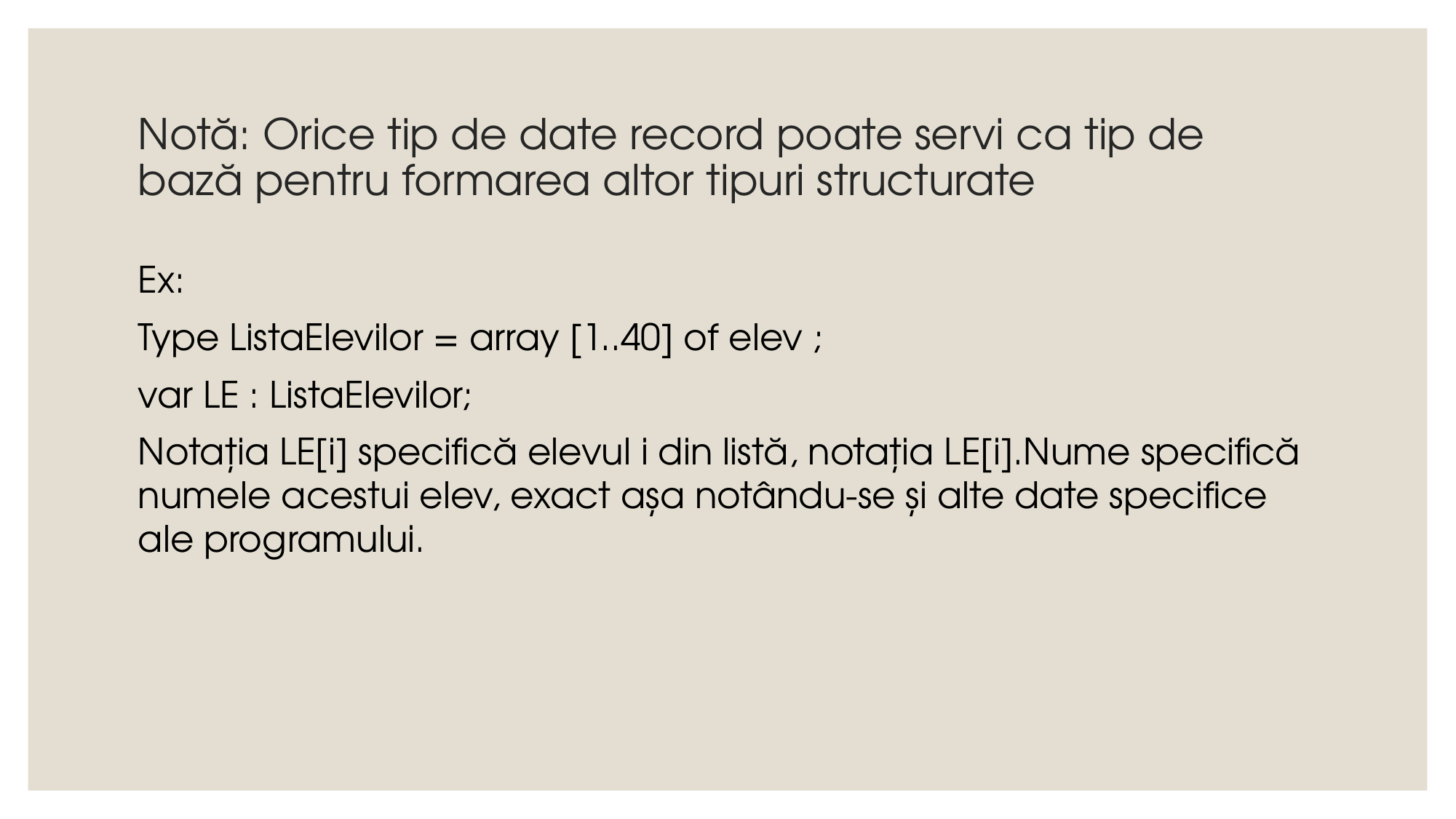

# Notă: Orice tip de date record poate servi ca tip de bază pentru formarea altor tipuri structurate
Ex:
Type ListaElevilor = array [1..40] of elev ;
var LE : ListaElevilor;
Notația LE[i] specifică elevul i din listă, notația LE[i].Nume specifică numele acestui elev, exact așa notându-se și alte date specifice ale programului.